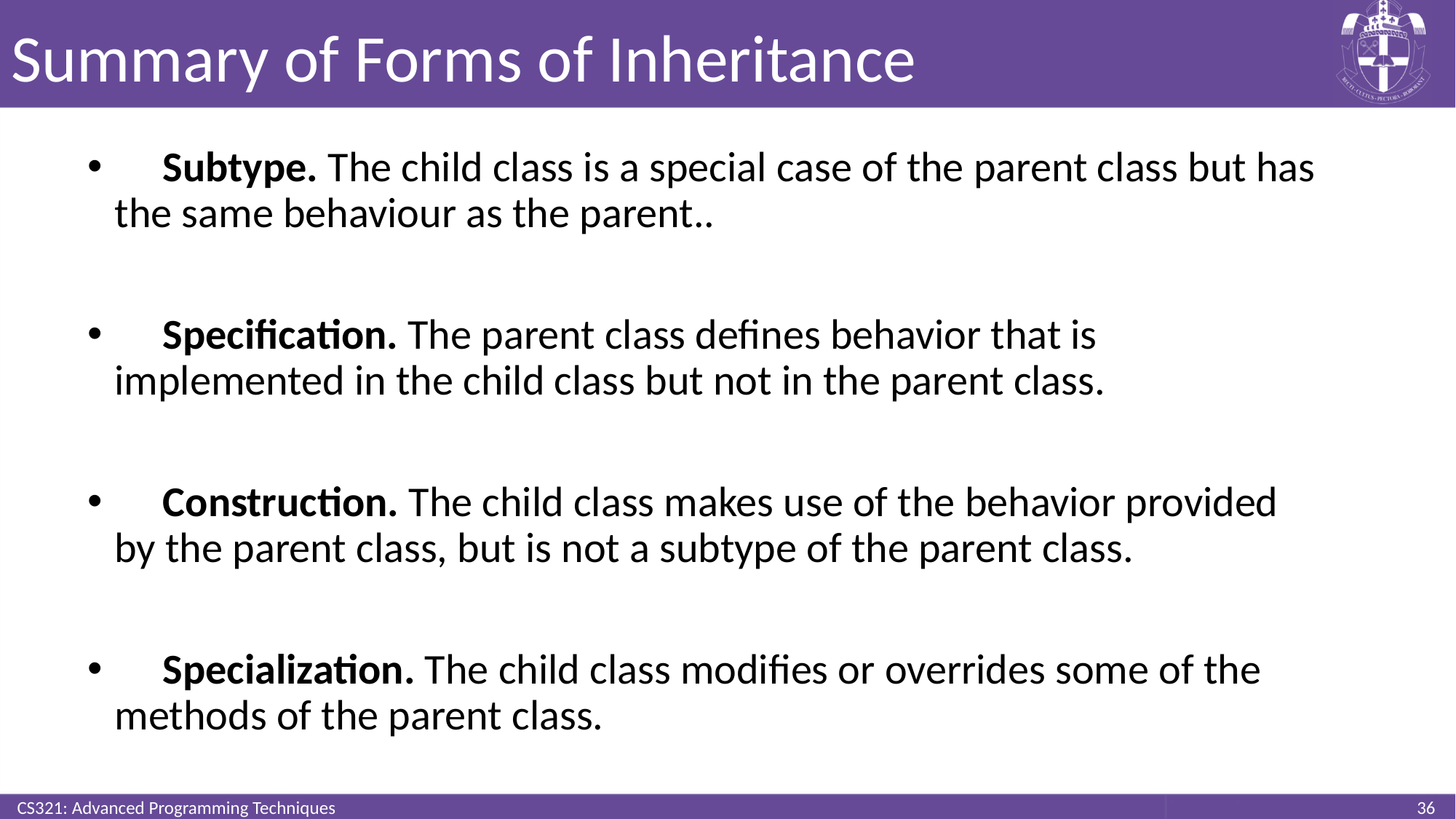

# Summary of Forms of Inheritance
     Subtype. The child class is a special case of the parent class but has the same behaviour as the parent..

     Specification. The parent class defines behavior that is implemented in the child class but not in the parent class.

     Construction. The child class makes use of the behavior provided by the parent class, but is not a subtype of the parent class.

     Specialization. The child class modifies or overrides some of the methods of the parent class.
CS321: Advanced Programming Techniques
36